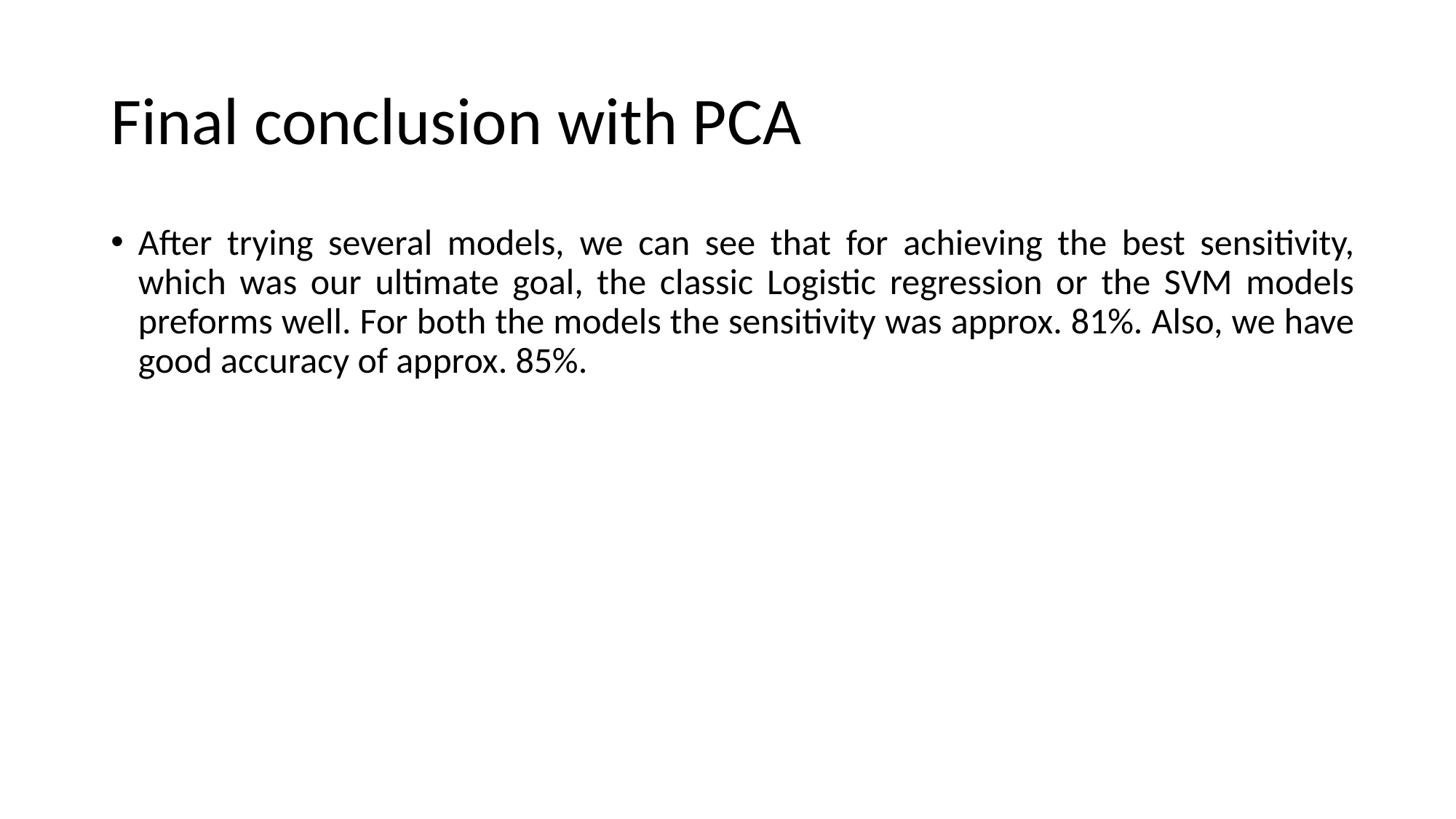

# Final conclusion with PCA
After trying several models, we can see that for achieving the best sensitivity, which was our ultimate goal, the classic Logistic regression or the SVM models preforms well. For both the models the sensitivity was approx. 81%. Also, we have good accuracy of approx. 85%.